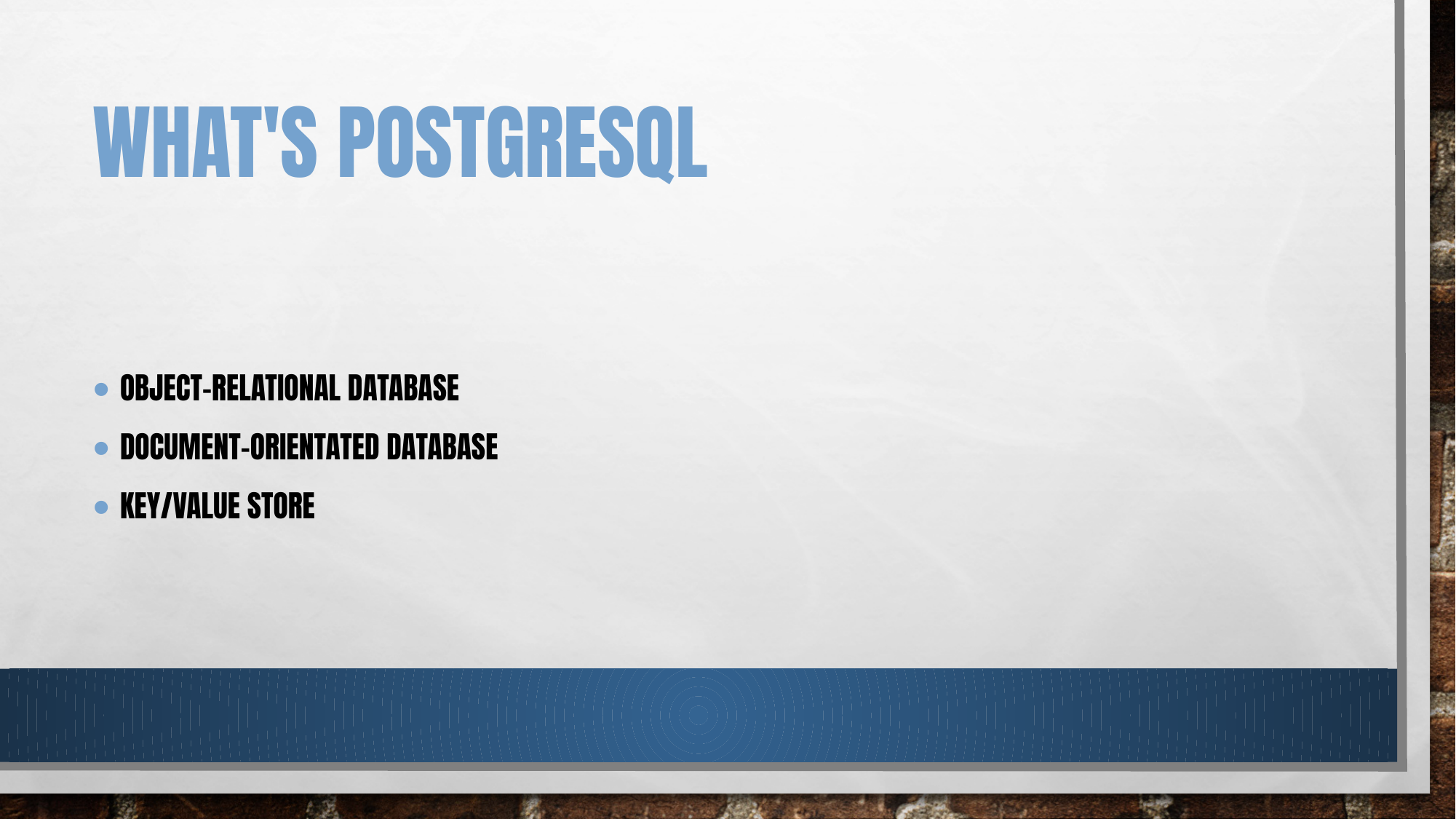

# What's PostgreSQL
object-relational database
Document-orientated database
Key/value store